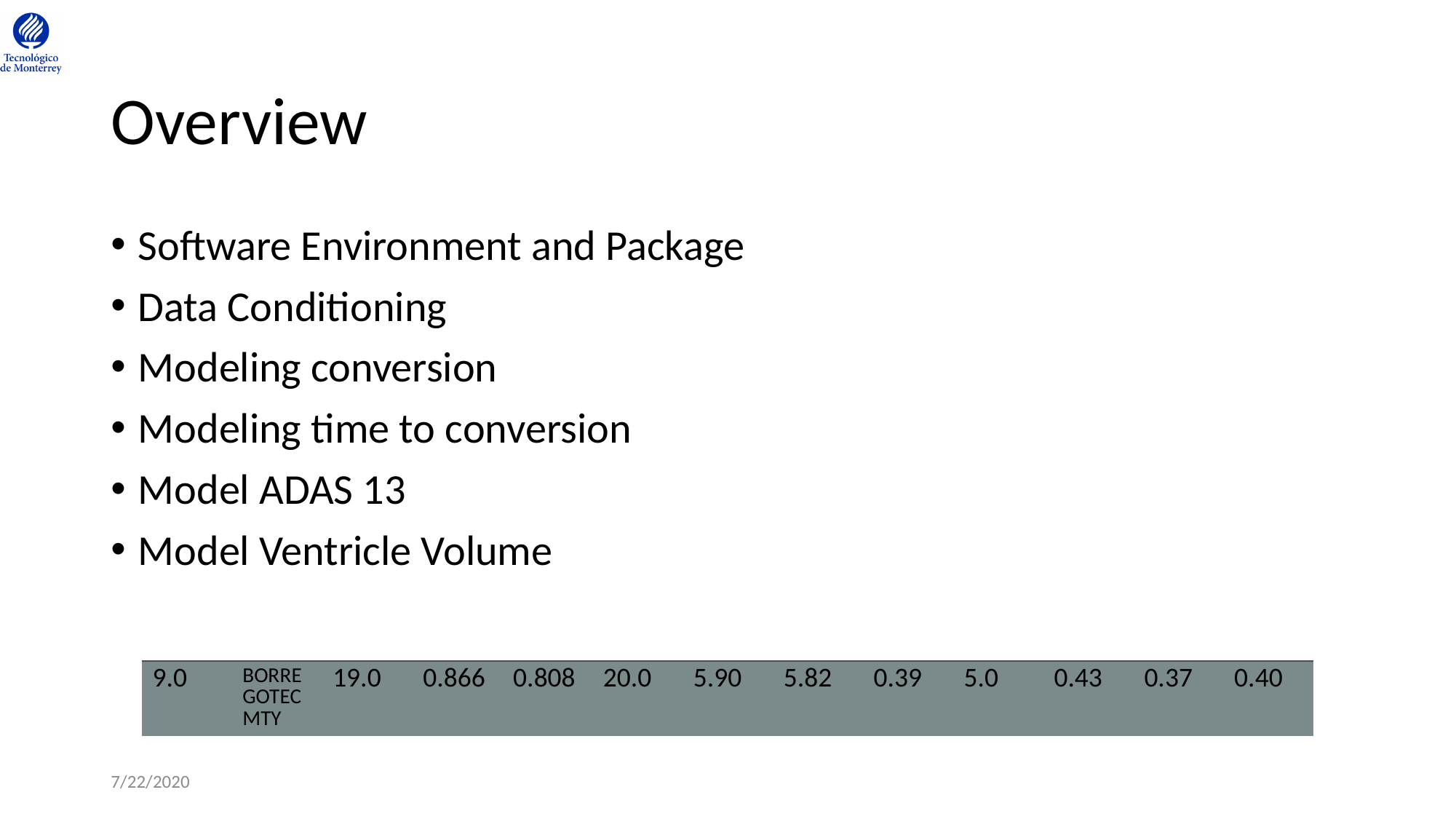

# Overview
Software Environment and Package
Data Conditioning
Modeling conversion
Modeling time to conversion
Model ADAS 13
Model Ventricle Volume
| 9.0 | BORREGOTECMTY | 19.0 | 0.866 | 0.808 | 20.0 | 5.90 | 5.82 | 0.39 | 5.0 | 0.43 | 0.37 | 0.40 |
| --- | --- | --- | --- | --- | --- | --- | --- | --- | --- | --- | --- | --- |
7/22/2020